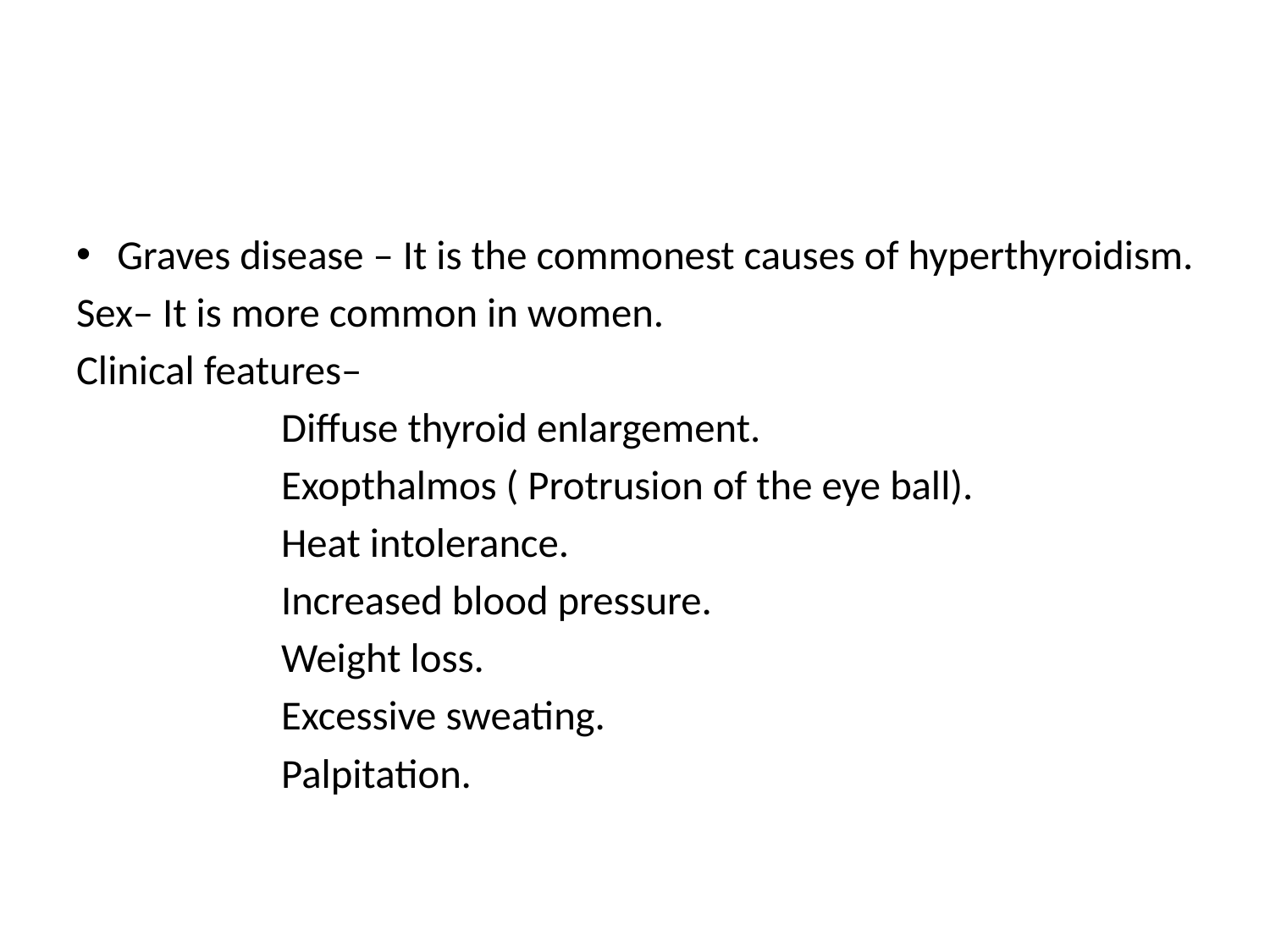

#
Graves disease – It is the commonest causes of hyperthyroidism.
Sex– It is more common in women.
Clinical features–
                      Diffuse thyroid enlargement.
                      Exopthalmos ( Protrusion of the eye ball).
                      Heat intolerance.
                      Increased blood pressure.
                      Weight loss.
                      Excessive sweating.
                      Palpitation.